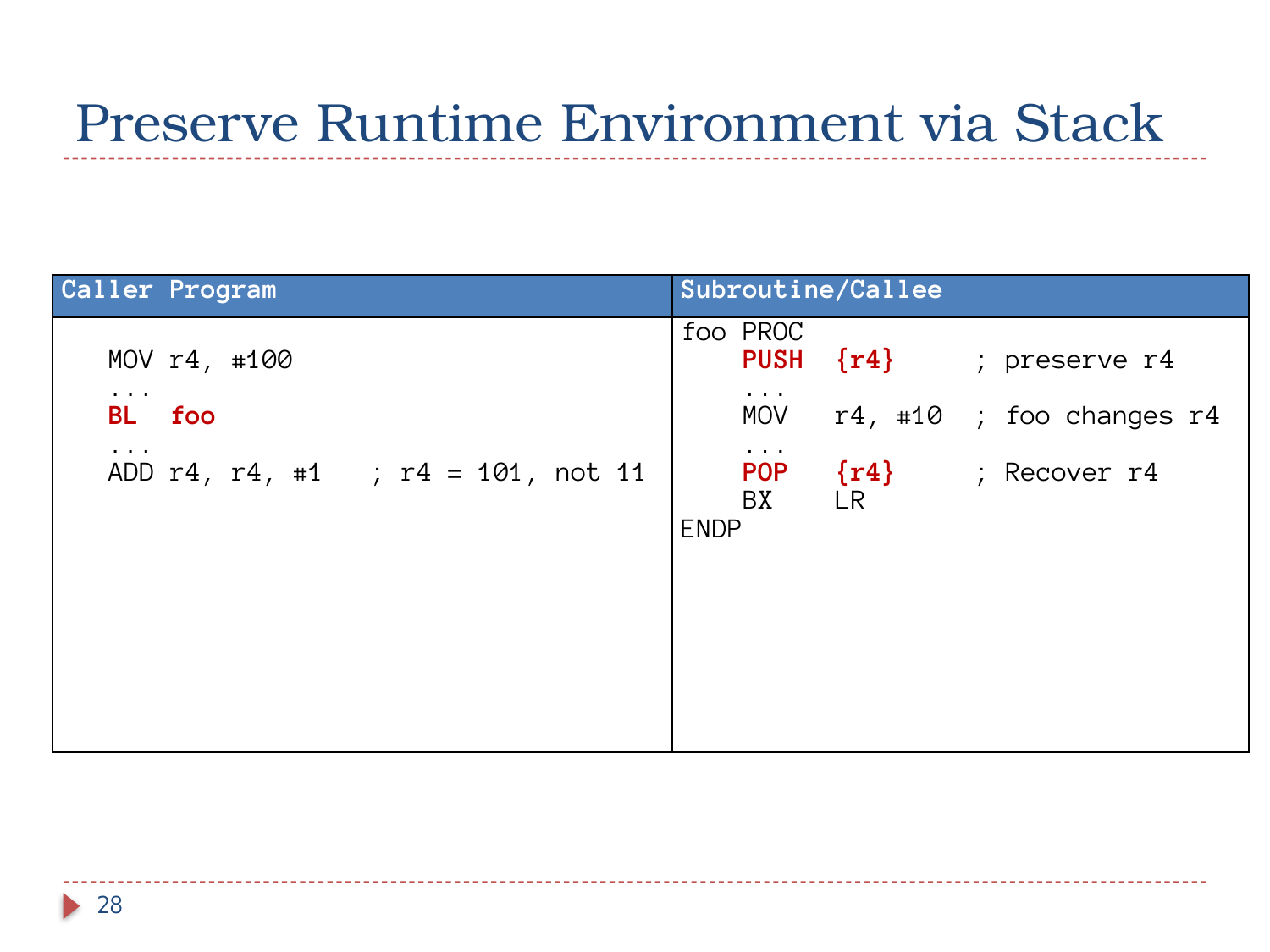

# Preserve Runtime Environment via Stack
| Caller Program | Subroutine/Callee |
| --- | --- |
| MOV r4, #100 ... BL foo ... ADD r4, r4, #1 ; r4 = 101, not 11 | foo PROC PUSH {r4} ; preserve r4 ... MOV r4, #10 ; foo changes r4 ... POP {r4} ; Recover r4 BX LR ENDP |
28